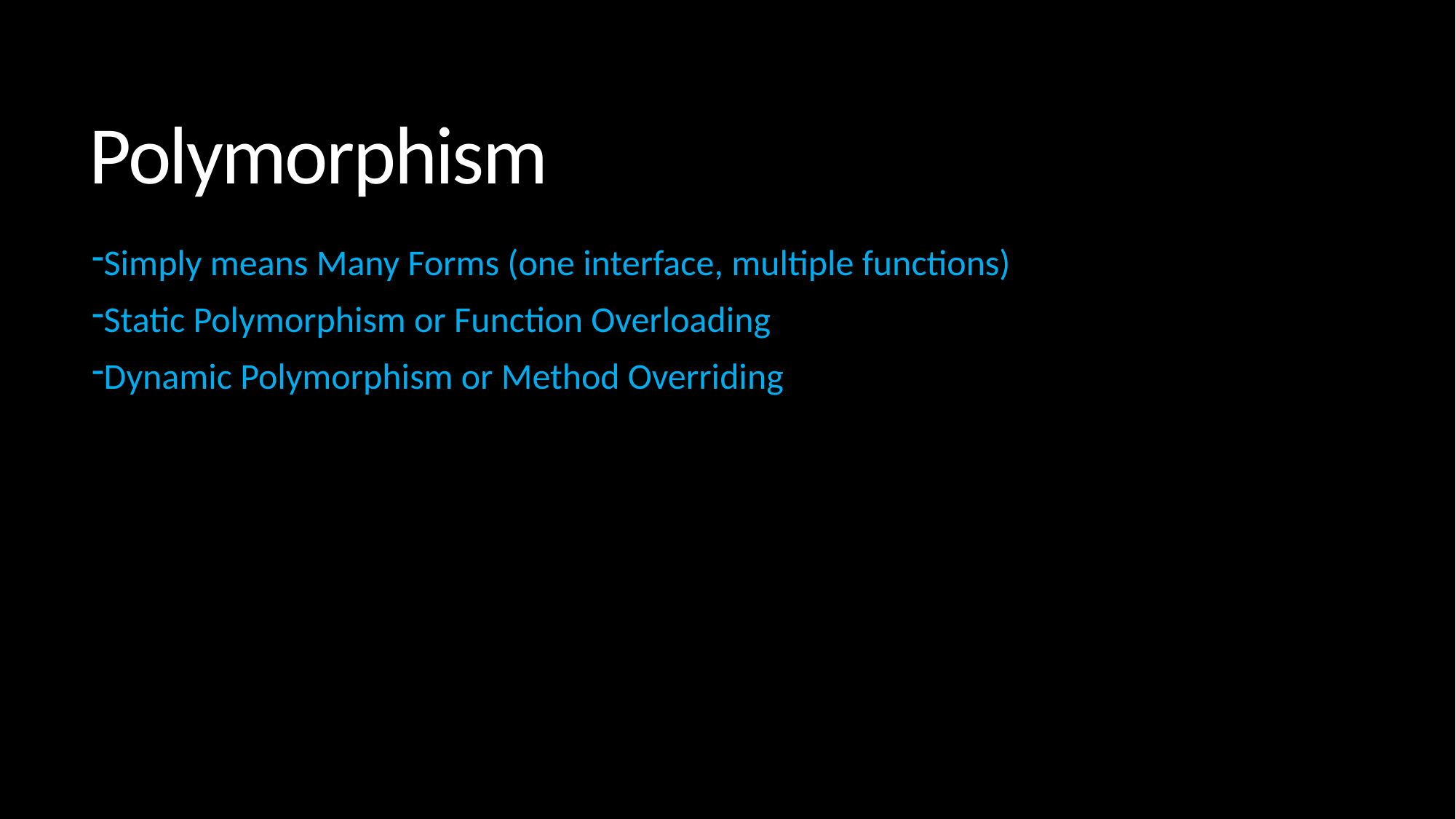

# Polymorphism
Simply means Many Forms (one interface, multiple functions)
Static Polymorphism or Function Overloading
Dynamic Polymorphism or Method Overriding